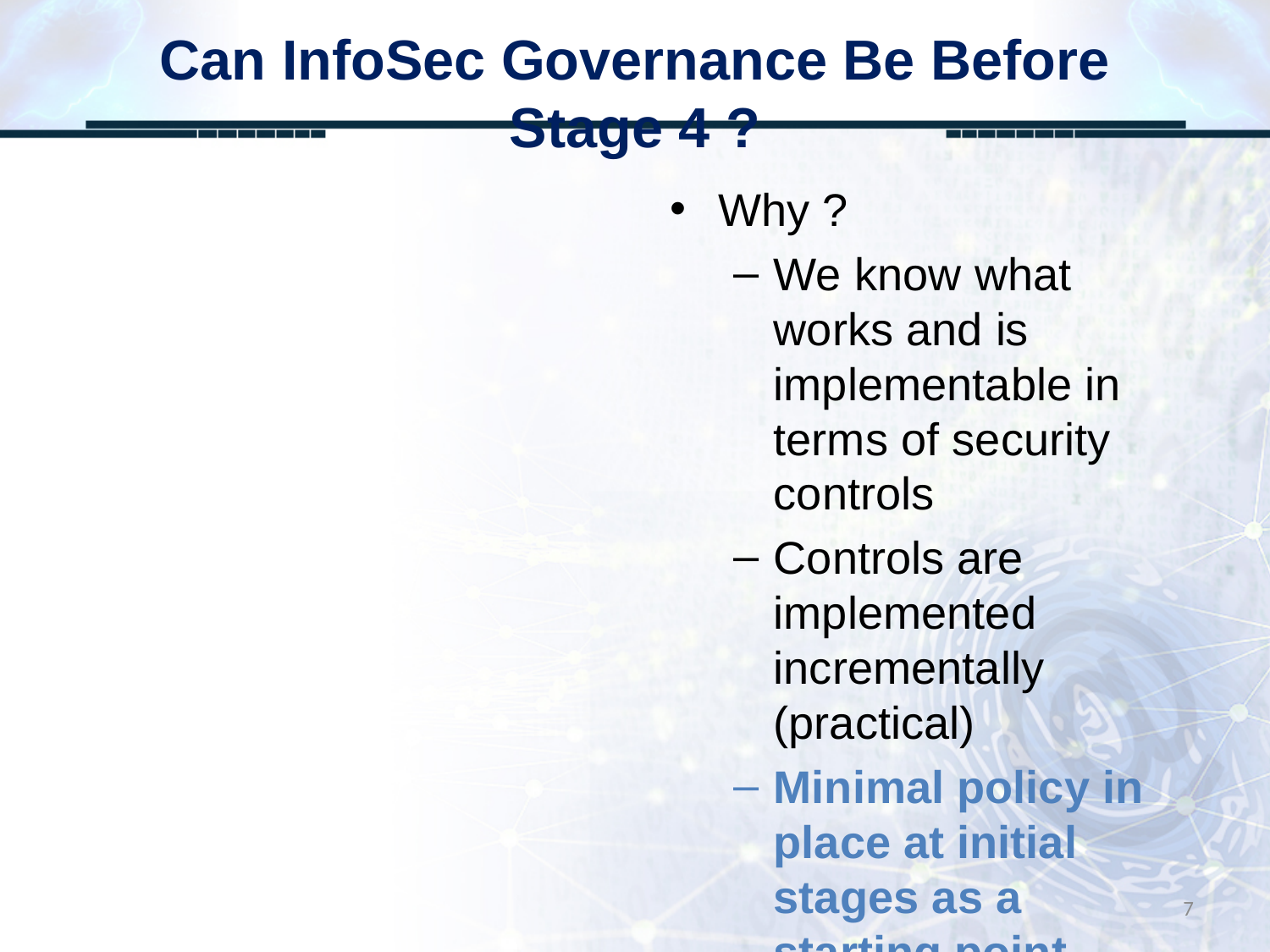

# Can InfoSec Governance Be Before Stage 4 ?
Why ?
We know what works and is implementable in terms of security controls
Controls are implemented incrementally (practical)
Minimal policy in place at initial stages as a starting point
7